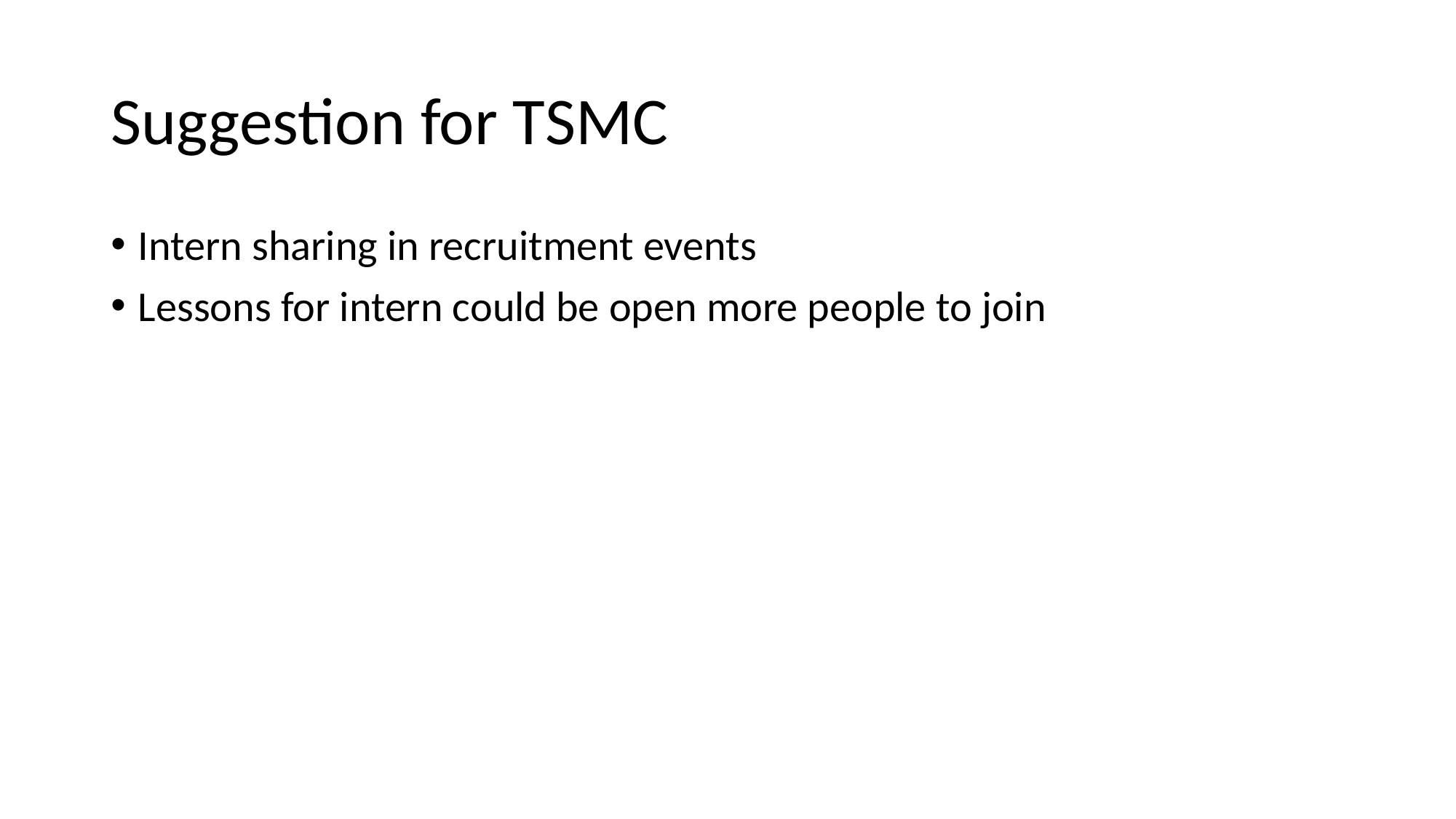

# Suggestion for TSMC
Intern sharing in recruitment events
Lessons for intern could be open more people to join